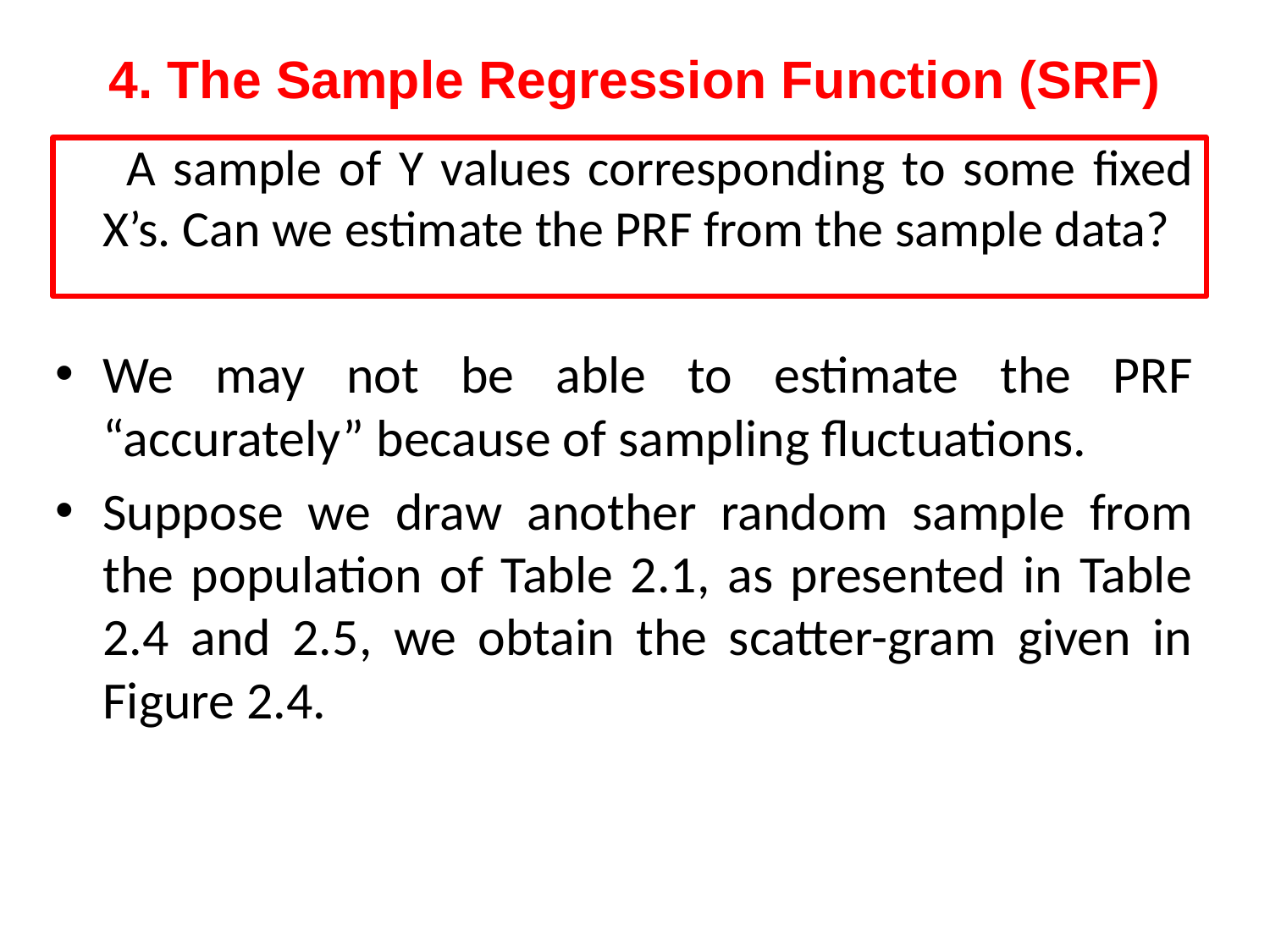

# 4. The Sample Regression Function (SRF)
    A sample of Y values corresponding to some fixed X’s. Can we estimate the PRF from the sample data?

We may not be able to estimate the PRF “accurately” because of sampling fluctuations.
Suppose we draw another random sample from the population of Table 2.1, as presented in Table 2.4 and 2.5, we obtain the scatter-gram given in Figure 2.4.